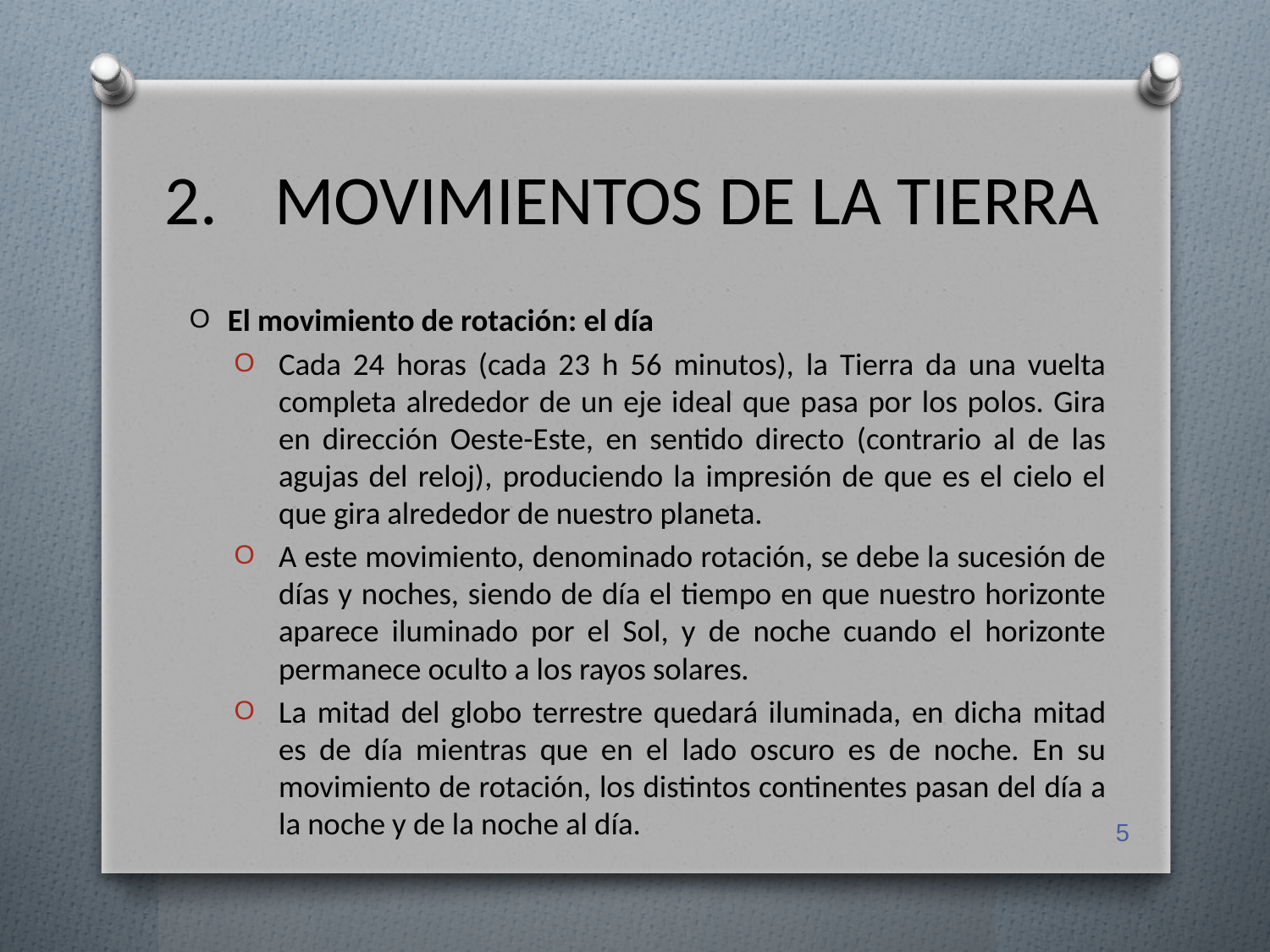

# MOVIMIENTOS DE LA TIERRA
El movimiento de rotación: el día
Cada 24 horas (cada 23 h 56 minutos), la Tierra da una vuelta completa alrededor de un eje ideal que pasa por los polos. Gira en dirección Oeste-Este, en sentido directo (contrario al de las agujas del reloj), produciendo la impresión de que es el cielo el que gira alrededor de nuestro planeta.
A este movimiento, denominado rotación, se debe la sucesión de días y noches, siendo de día el tiempo en que nuestro horizonte aparece iluminado por el Sol, y de noche cuando el horizonte permanece oculto a los rayos solares.
La mitad del globo terrestre quedará iluminada, en dicha mitad es de día mientras que en el lado oscuro es de noche. En su movimiento de rotación, los distintos continentes pasan del día a la noche y de la noche al día.
5